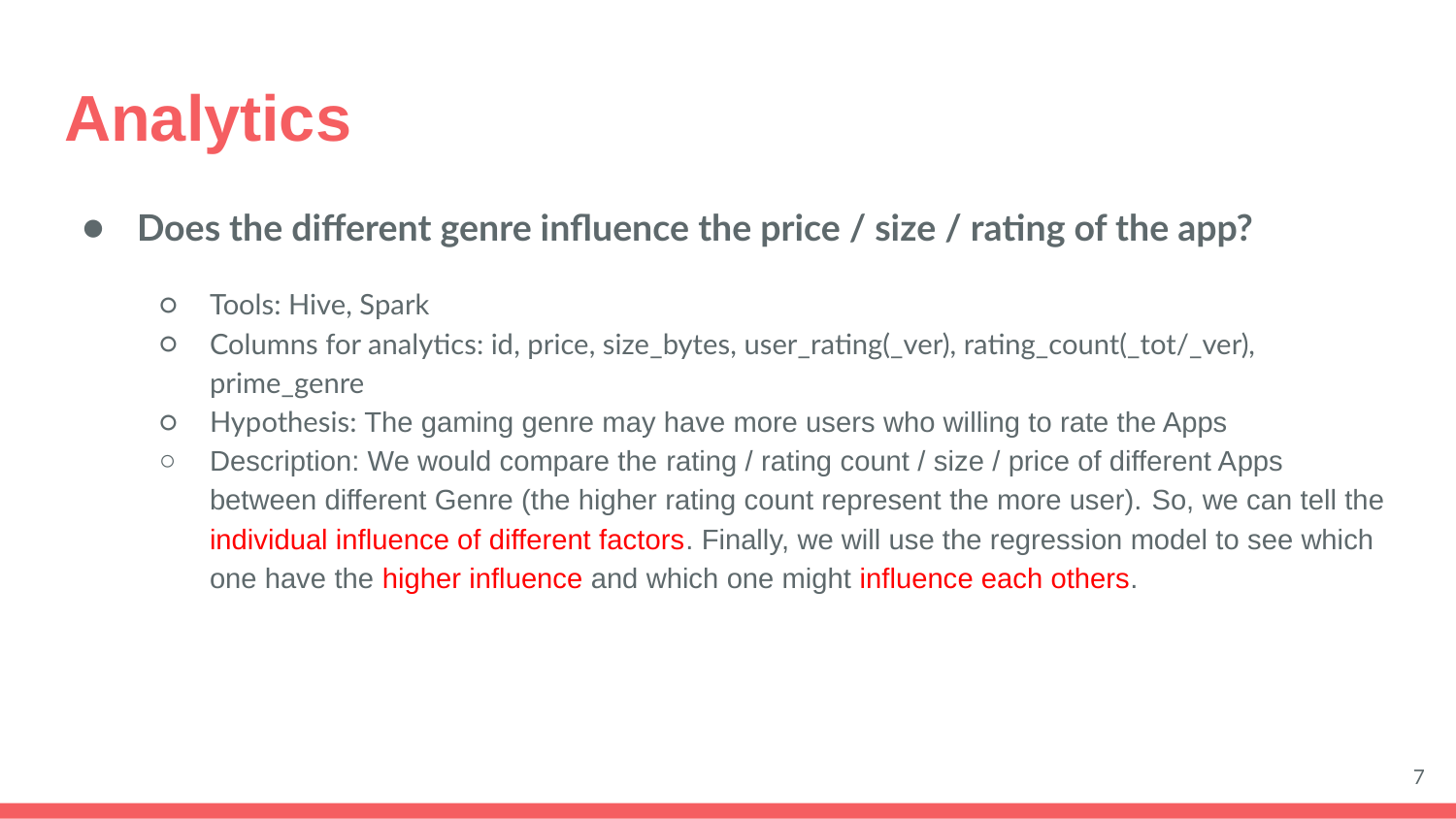

# Analytics
Does the different genre influence the price / size / rating of the app?
Tools: Hive, Spark
Columns for analytics: id, price, size_bytes, user_rating(_ver), rating_count(_tot/_ver), prime_genre
Hypothesis: The gaming genre may have more users who willing to rate the Apps
Description: We would compare the rating / rating count / size / price of different Apps between different Genre (the higher rating count represent the more user). So, we can tell the individual influence of different factors. Finally, we will use the regression model to see which one have the higher influence and which one might influence each others.
7